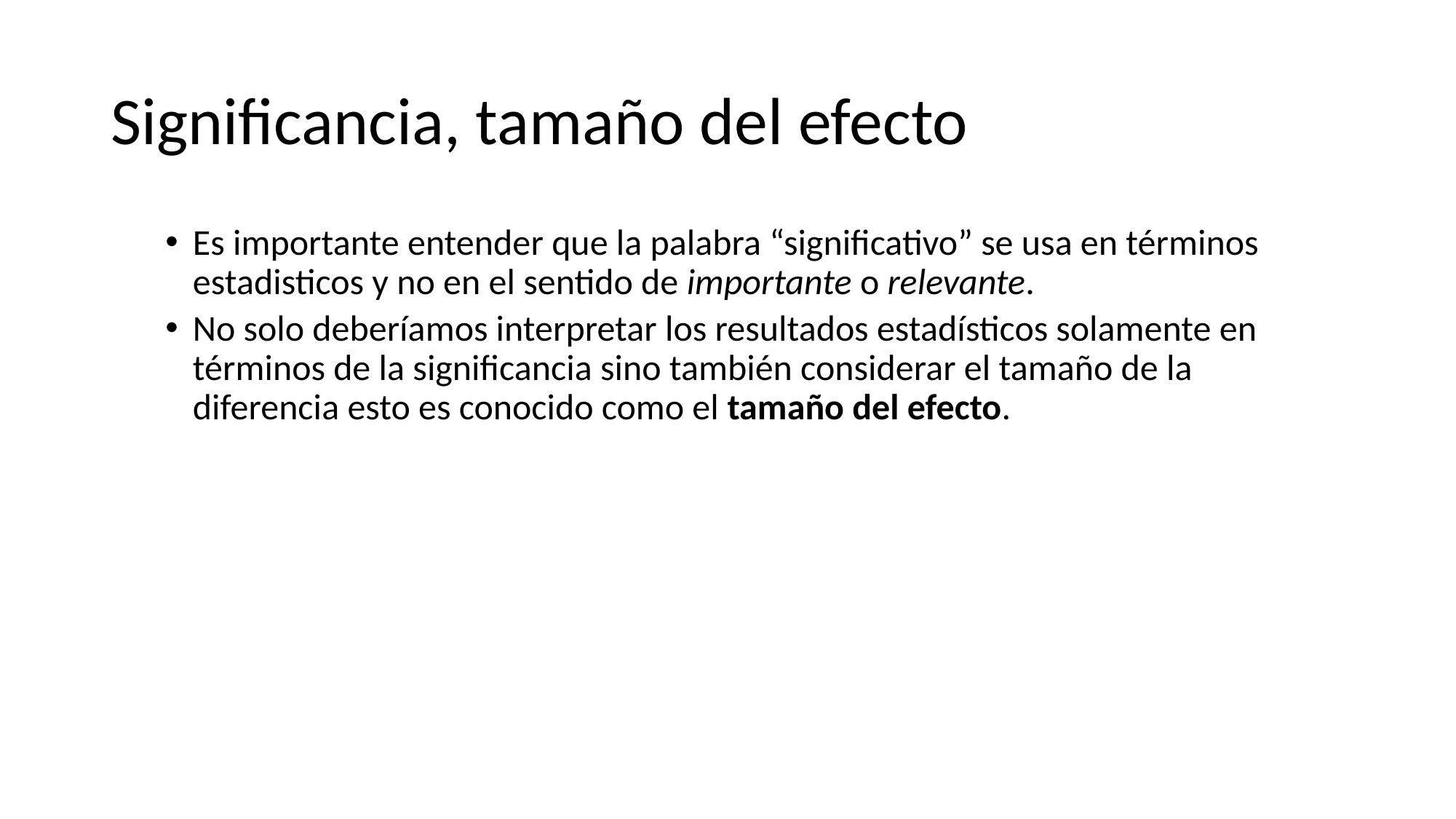

# Significancia, tamaño del efecto
Es importante entender que la palabra “significativo” se usa en términos estadisticos y no en el sentido de importante o relevante.
No solo deberíamos interpretar los resultados estadísticos solamente en términos de la significancia sino también considerar el tamaño de la diferencia esto es conocido como el tamaño del efecto.